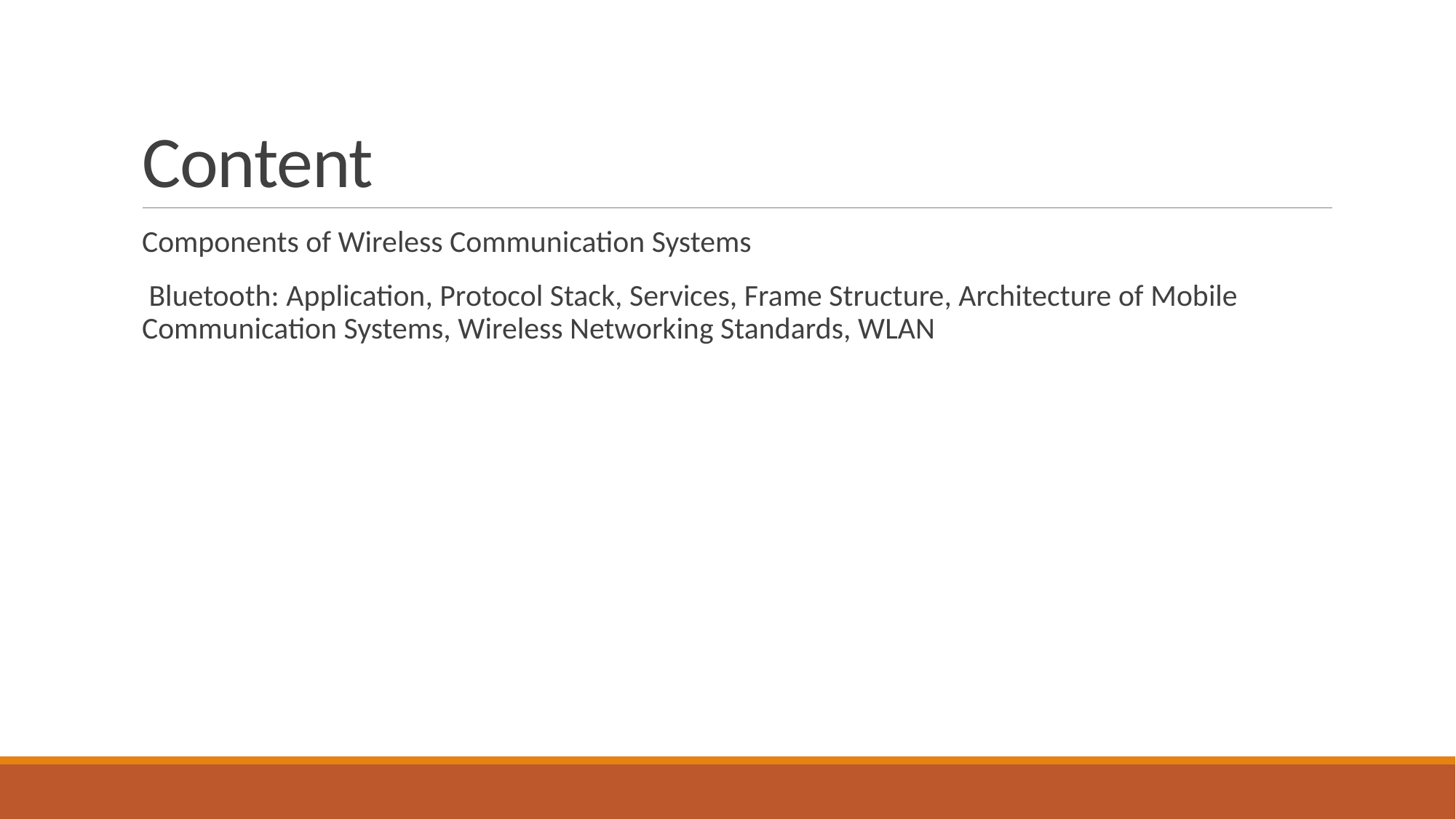

# Content
Components of Wireless Communication Systems
 Bluetooth: Application, Protocol Stack, Services, Frame Structure, Architecture of Mobile Communication Systems, Wireless Networking Standards, WLAN